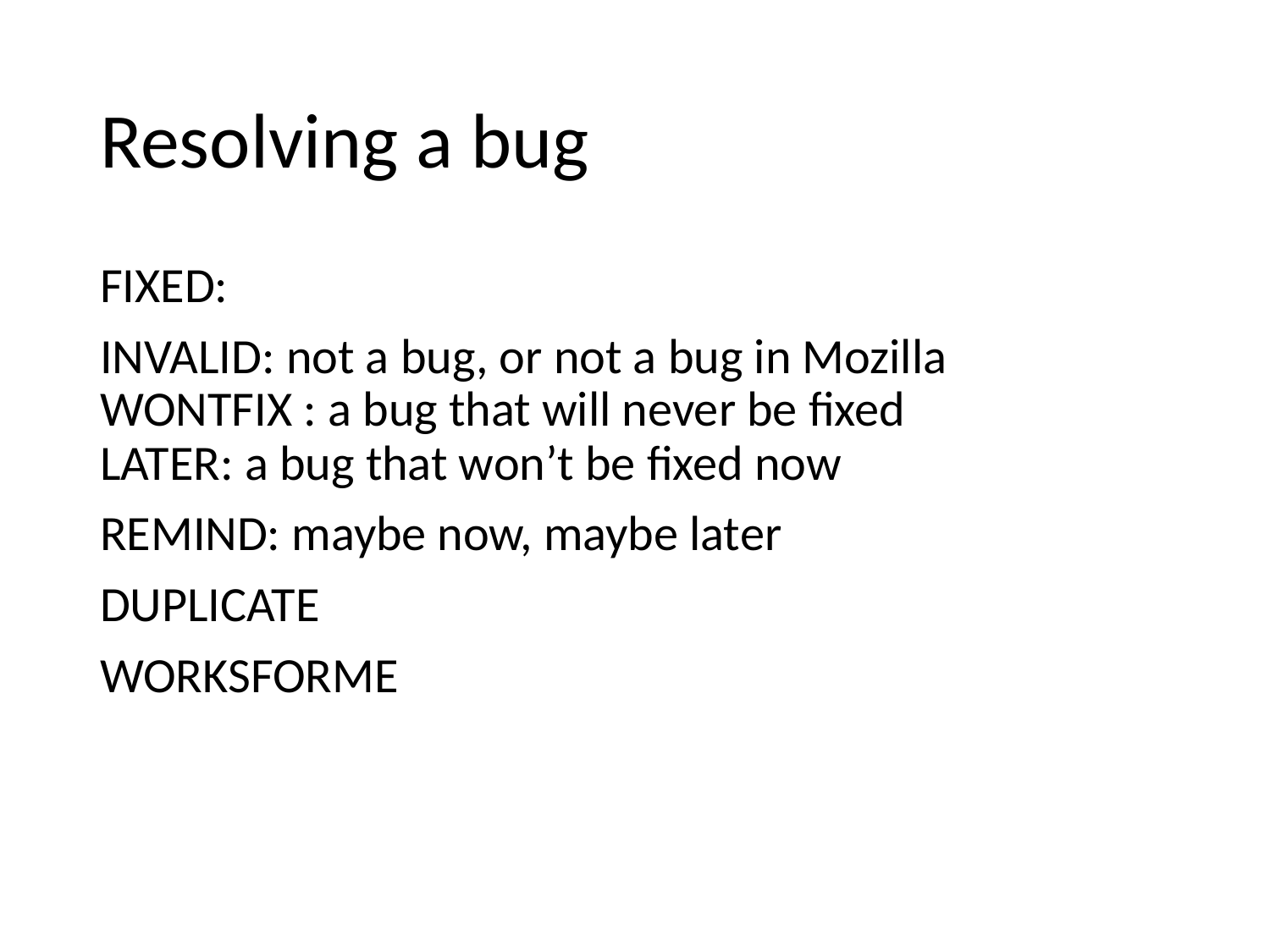

# Resolving a bug
FIXED:
INVALID: not a bug, or not a bug in Mozilla                 WONTFIX : a bug that will never be fixed                     LATER: a bug that won’t be fixed now
REMIND: maybe now, maybe later
DUPLICATE
WORKSFORME